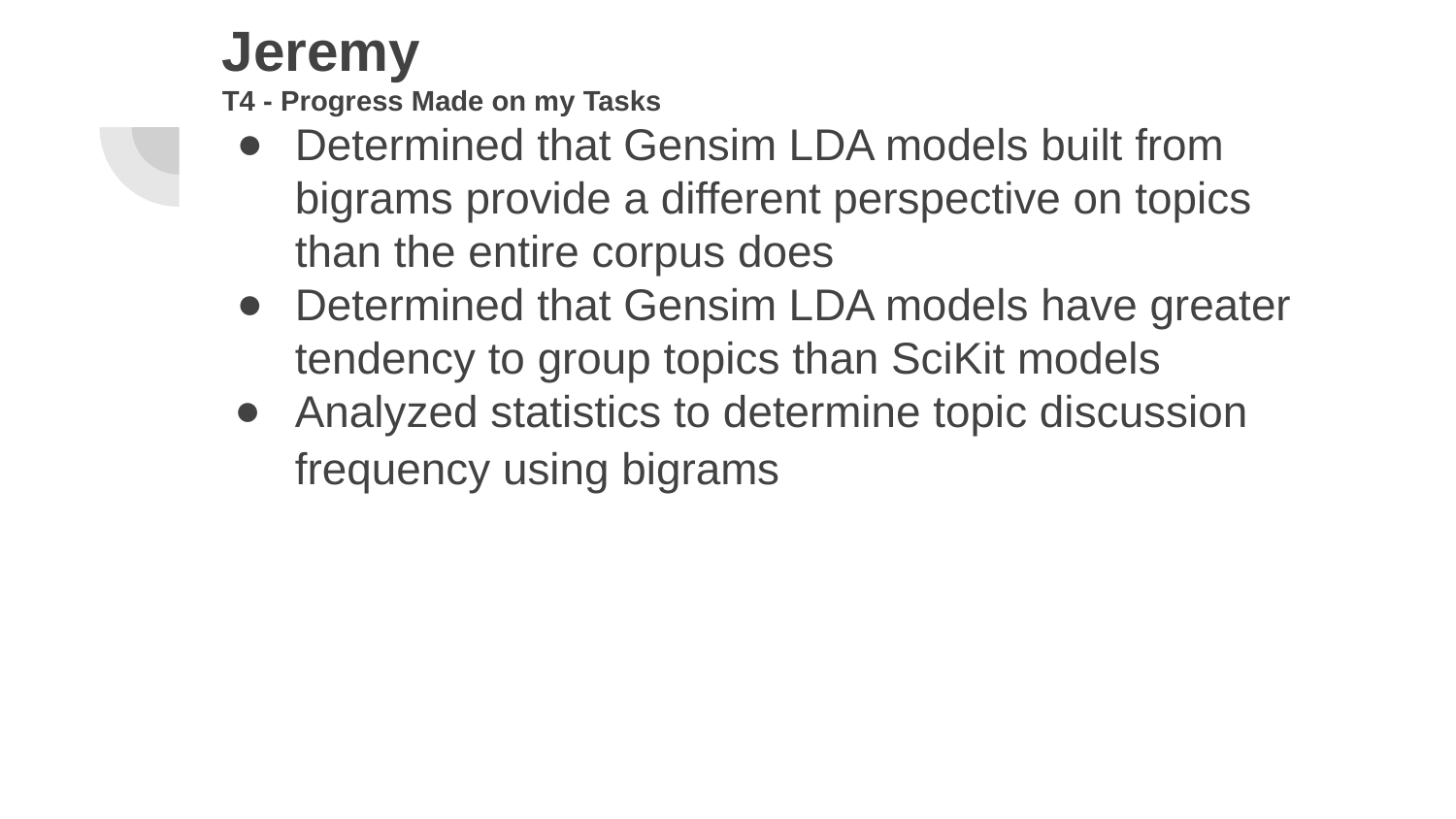

# Jeremy
T4 - Progress Made on my Tasks
Determined that Gensim LDA models built from bigrams provide a different perspective on topics than the entire corpus does
Determined that Gensim LDA models have greater tendency to group topics than SciKit models
Analyzed statistics to determine topic discussion frequency using bigrams